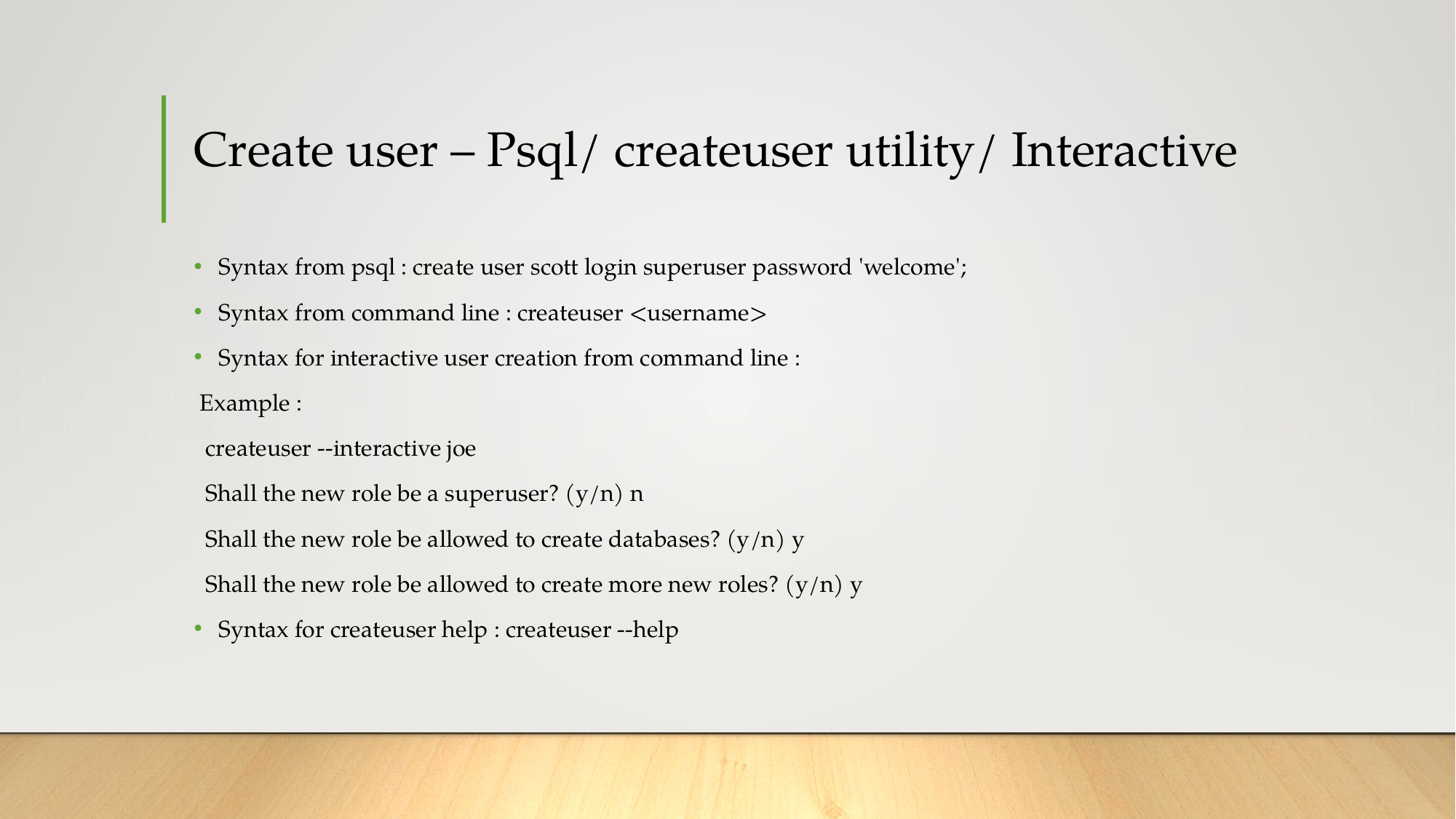

# Create user – Psql/ createuser utility/ Interactive
Syntax from psql : create user scott login superuser password 'welcome';
Syntax from command line : createuser <username>
Syntax for interactive user creation from command line :
 Example :
  createuser --interactive joe
  Shall the new role be a superuser? (y/n) n
  Shall the new role be allowed to create databases? (y/n) y
  Shall the new role be allowed to create more new roles? (y/n) y
Syntax for createuser help : createuser --help